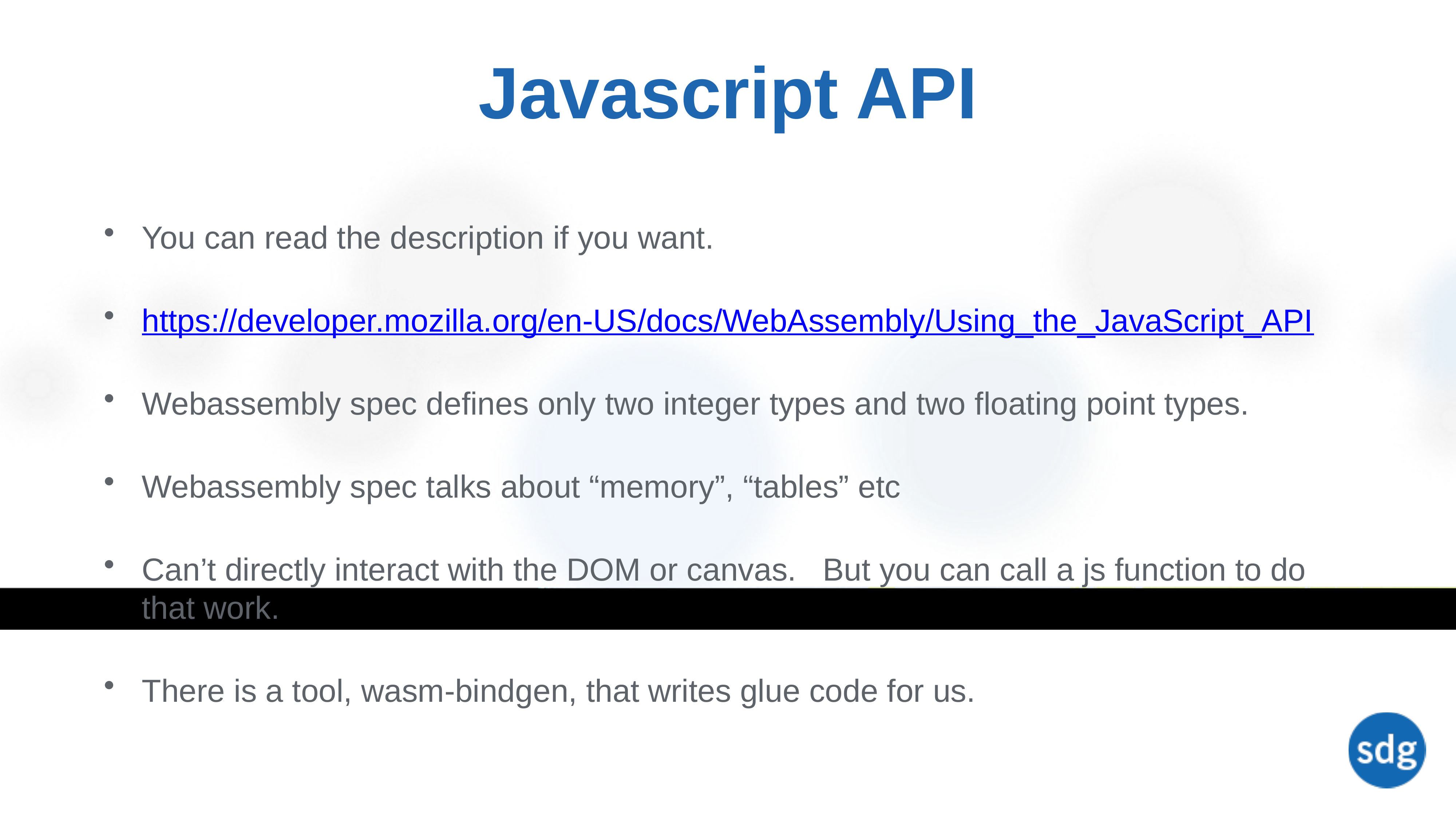

# Javascript API
You can read the description if you want.
https://developer.mozilla.org/en-US/docs/WebAssembly/Using_the_JavaScript_API
Webassembly spec defines only two integer types and two floating point types.
Webassembly spec talks about “memory”, “tables” etc
Can’t directly interact with the DOM or canvas.   But you can call a js function to do that work.
There is a tool, wasm-bindgen, that writes glue code for us.